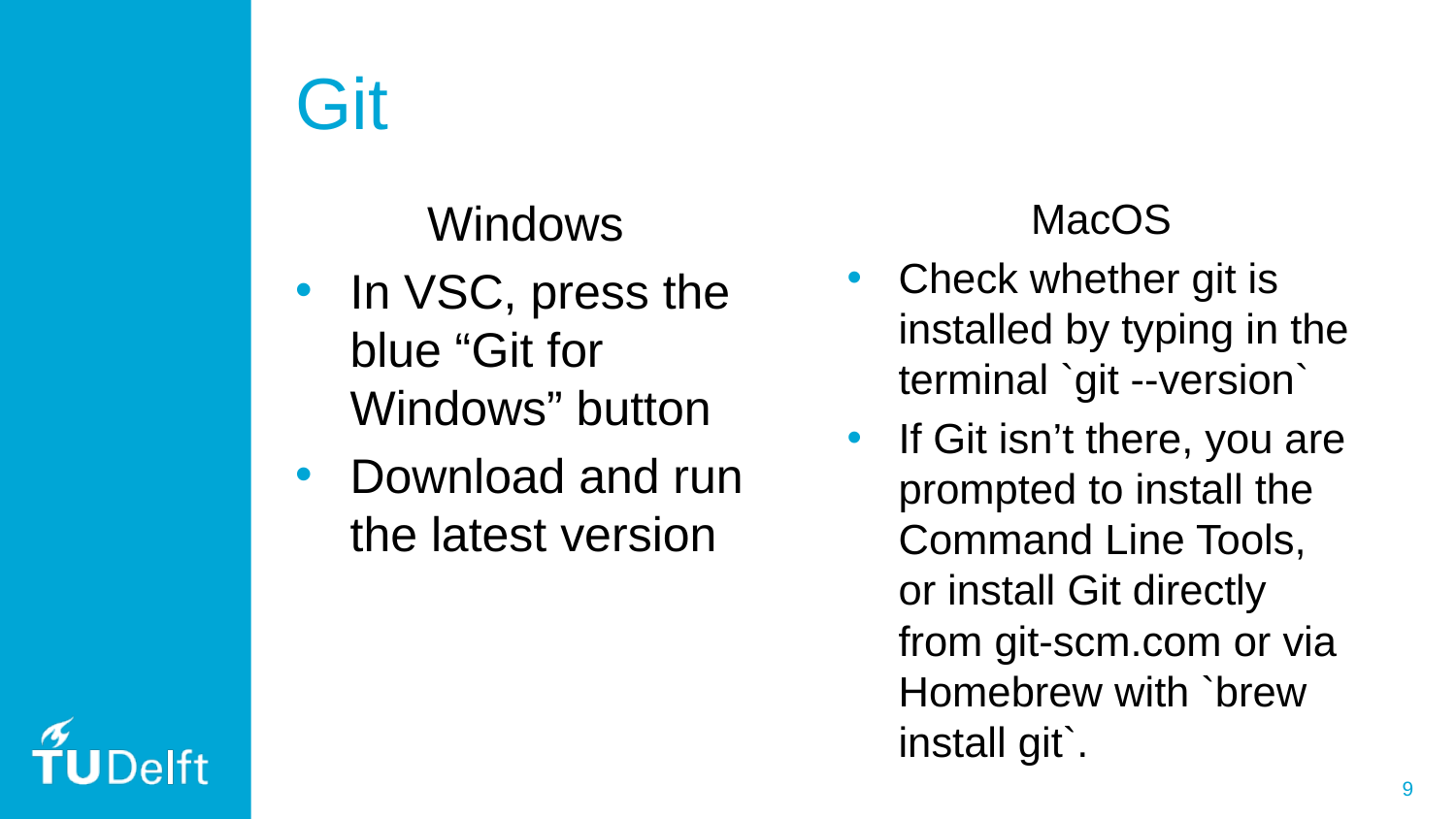

# Git
Windows
In VSC, press the blue “Git for Windows” button
Download and run the latest version

MacOS
Check whether git is installed by typing in the terminal `git --version`
If Git isn’t there, you are prompted to install the Command Line Tools, or install Git directly from git-scm.com or via Homebrew with `brew install git`.